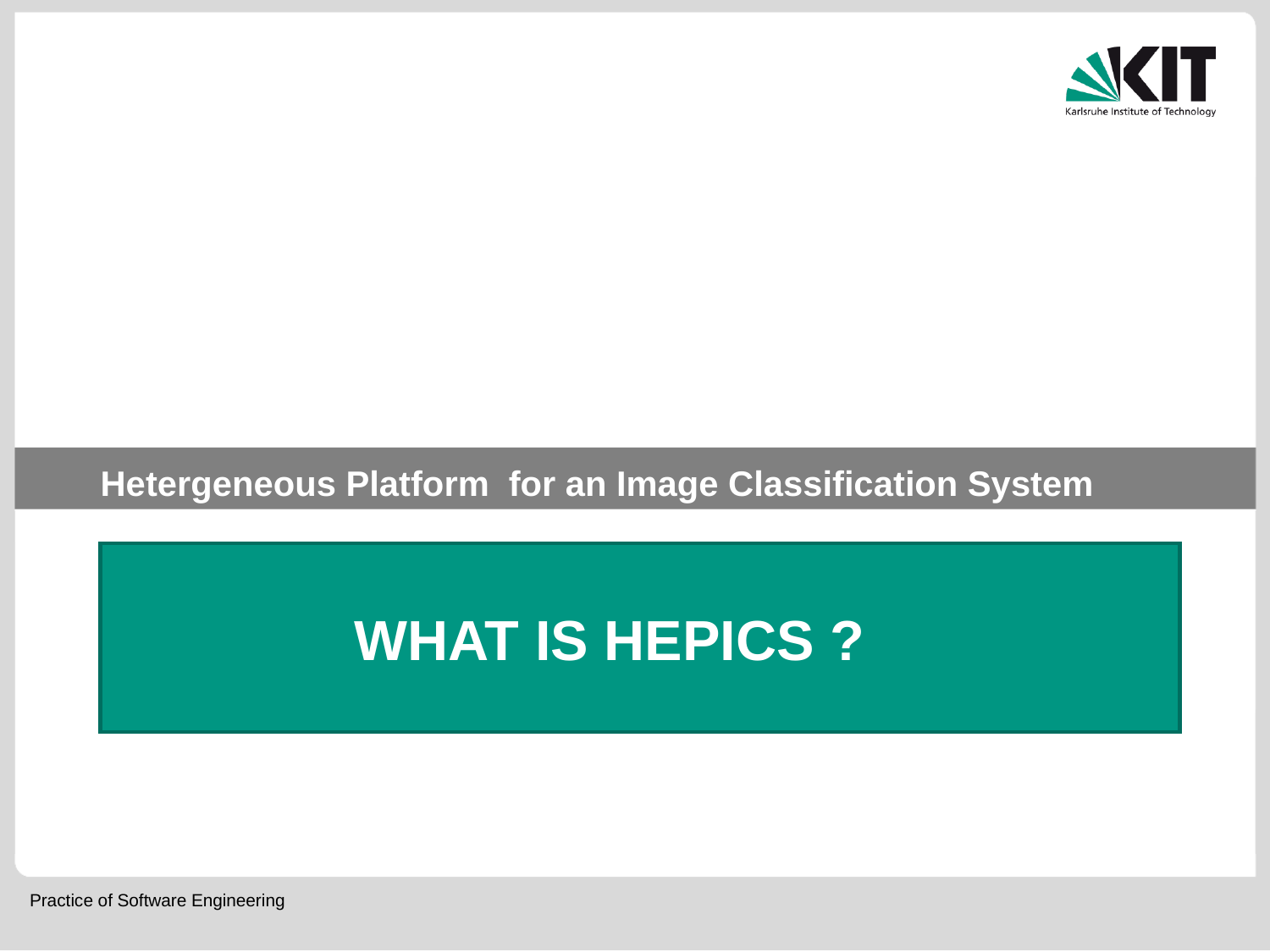

Hetergeneous Platform  for an Image Classification System
# What is hepics ?
Practice of Software Engineering